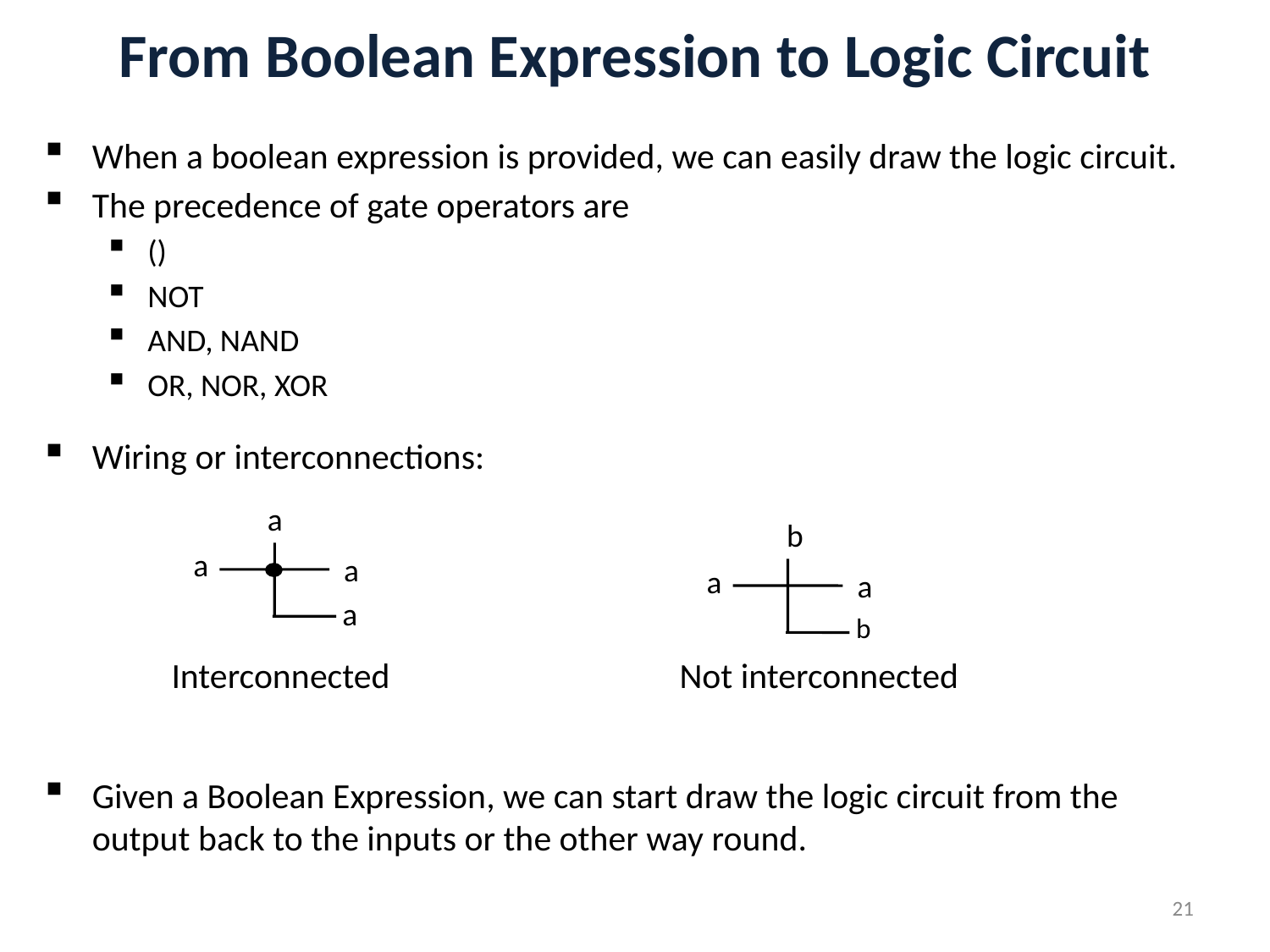

# From Boolean Expression to Logic Circuit
When a boolean expression is provided, we can easily draw the logic circuit.
The precedence of gate operators are
()
NOT
AND, NAND
OR, NOR, XOR
Wiring or interconnections:

	Interconnected			Not interconnected

Given a Boolean Expression, we can start draw the logic circuit from the output back to the inputs or the other way round.
a
a

a

a

b
a

a

b

21